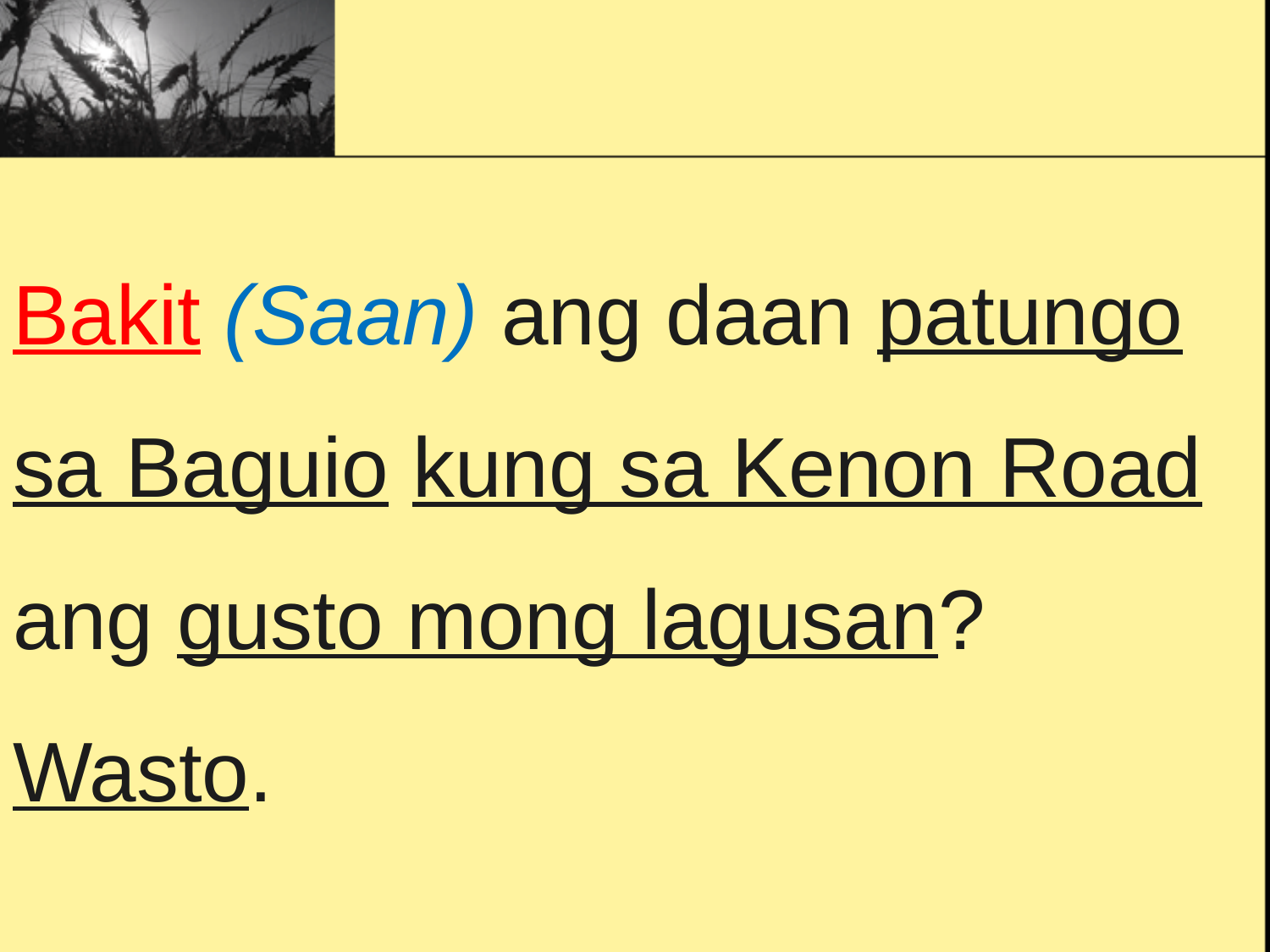

Bakit (Saan) ang daan patungo sa Baguio kung sa Kenon Road ang gusto mong lagusan? Wasto.